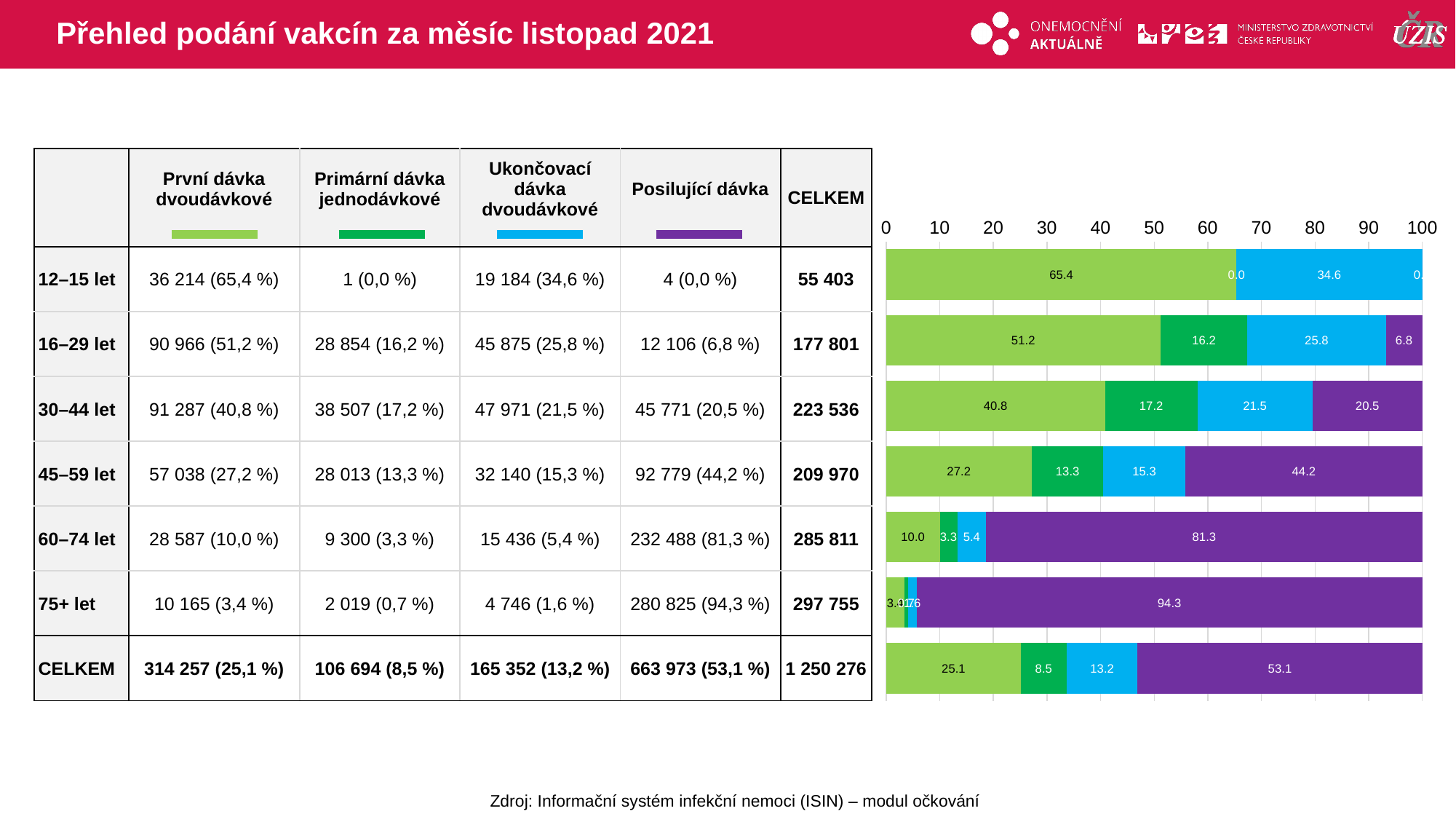

# Přehled podání vakcín za měsíc listopad 2021
|  | První dávka dvoudávkové | Primární dávka jednodávkové | Ukončovací dávka dvoudávkové | Posilující dávka | CELKEM |
| --- | --- | --- | --- | --- | --- |
| 12–15 let | 36 214 (65,4 %) | 1 (0,0 %) | 19 184 (34,6 %) | 4 (0,0 %) | 55 403 |
| 16–29 let | 90 966 (51,2 %) | 28 854 (16,2 %) | 45 875 (25,8 %) | 12 106 (6,8 %) | 177 801 |
| 30–44 let | 91 287 (40,8 %) | 38 507 (17,2 %) | 47 971 (21,5 %) | 45 771 (20,5 %) | 223 536 |
| 45–59 let | 57 038 (27,2 %) | 28 013 (13,3 %) | 32 140 (15,3 %) | 92 779 (44,2 %) | 209 970 |
| 60–74 let | 28 587 (10,0 %) | 9 300 (3,3 %) | 15 436 (5,4 %) | 232 488 (81,3 %) | 285 811 |
| 75+ let | 10 165 (3,4 %) | 2 019 (0,7 %) | 4 746 (1,6 %) | 280 825 (94,3 %) | 297 755 |
| CELKEM | 314 257 (25,1 %) | 106 694 (8,5 %) | 165 352 (13,2 %) | 663 973 (53,1 %) | 1 250 276 |

### Chart

| Category | První dávka dvoudávkové | Primární dávka jednodávkové | Ukončovací dávka dvoudávkové | Posilující dávka |
|---|---|---|---|---|
| 12–15 | 65.364691 | 0.001805 | 34.626284 | 0.007219826 |
| 16–29 | 51.161692 | 16.228255 | 25.801317 | 6.808735609 |
| 30–44 | 40.837717 | 17.226308 | 21.460078 | 20.4758965 |
| 45–59 | 27.164833 | 13.34143 | 15.306949 | 44.18678859 |
| 60–74 | 10.002064 | 3.2538986 | 5.4007718 | 81.3432653 |
| 75+ | 3.4138805 | 0.6780743 | 1.5939279 | 94.31411731 |
| CELKEM | 25.13501 | 8.5336358 | 13.22524 | 53.10611417 |
Zdroj: Informační systém infekční nemoci (ISIN) – modul očkování